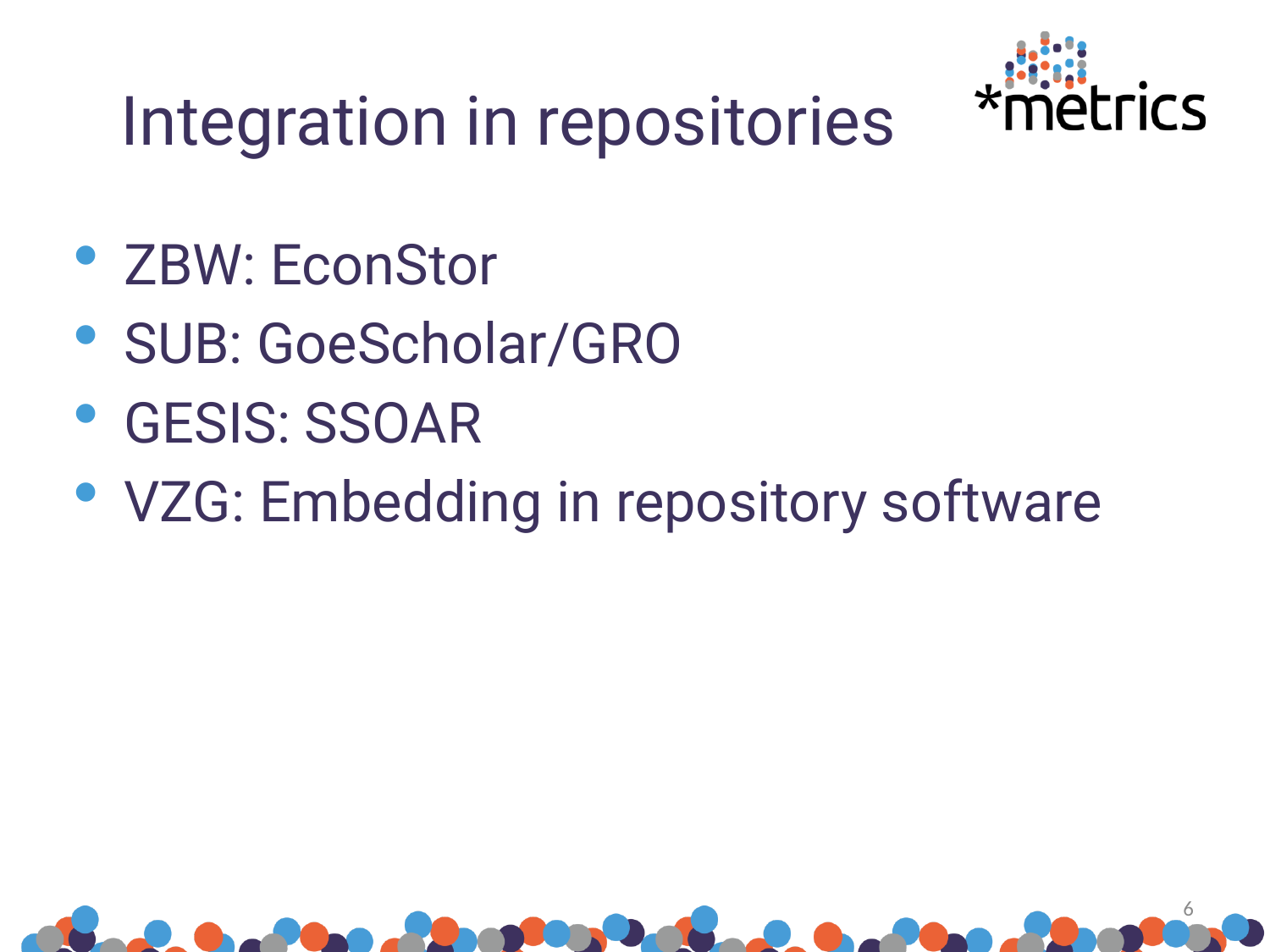

# Integration in repositories
ZBW: EconStor
SUB: GoeScholar/GRO
GESIS: SSOAR
VZG: Embedding in repository software

6